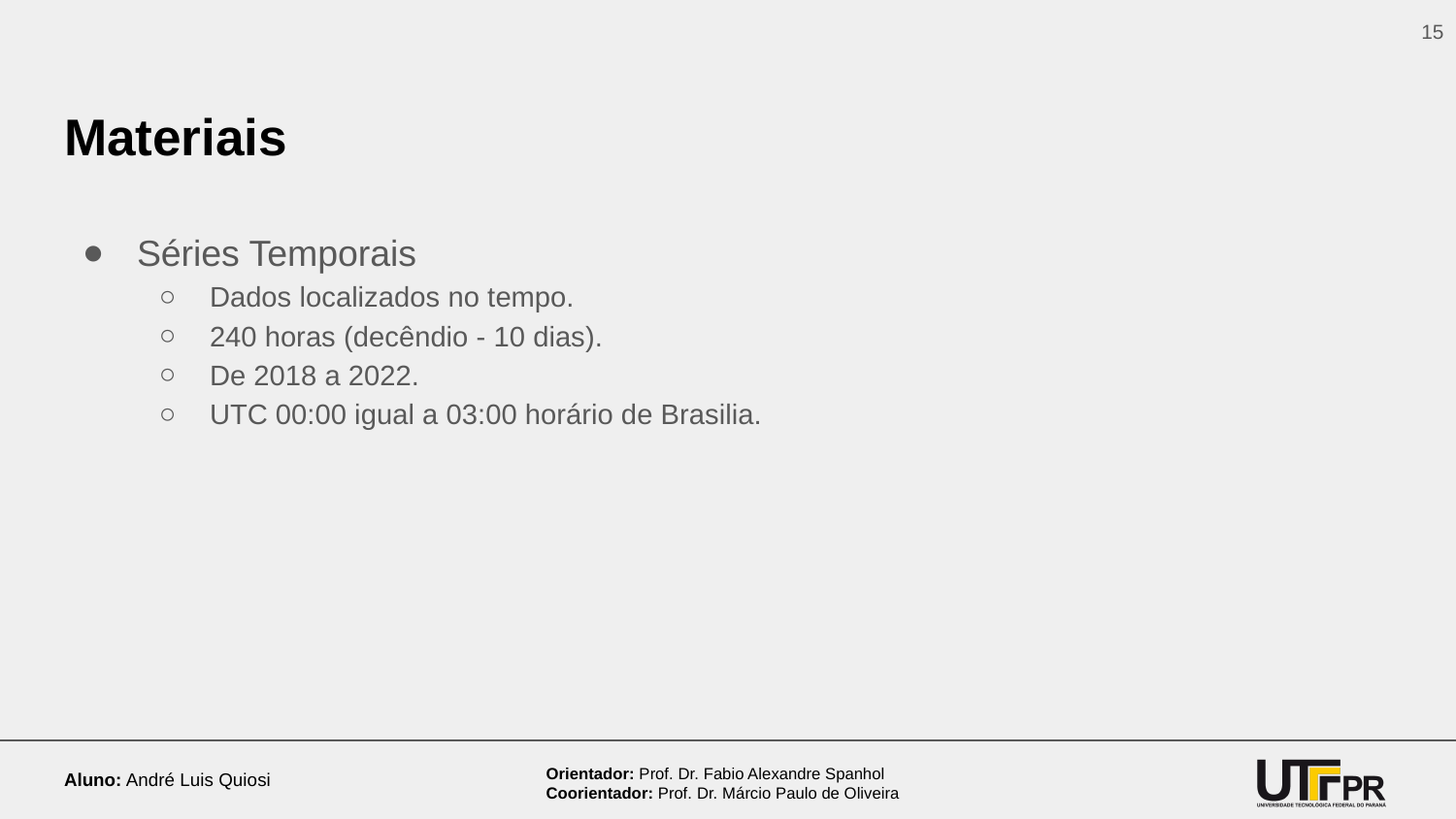

15
# Materiais
Séries Temporais
Dados localizados no tempo.
240 horas (decêndio - 10 dias).
De 2018 a 2022.
UTC 00:00 igual a 03:00 horário de Brasilia.